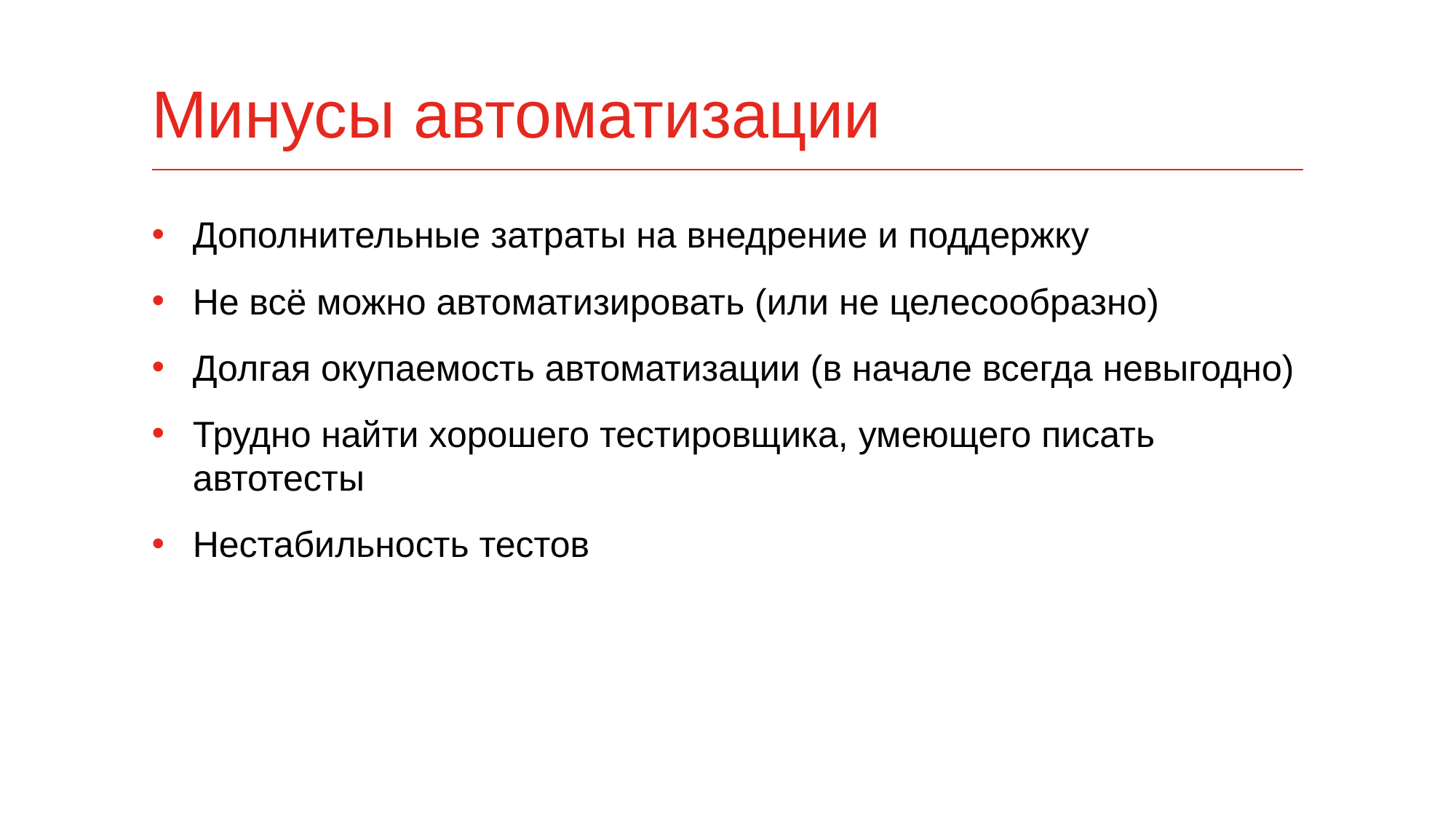

# Минусы автоматизации
Дополнительные затраты на внедрение и поддержку
Не всё можно автоматизировать (или не целесообразно)
Долгая окупаемость автоматизации (в начале всегда невыгодно)
Трудно найти хорошего тестировщика, умеющего писать автотесты
Нестабильность тестов